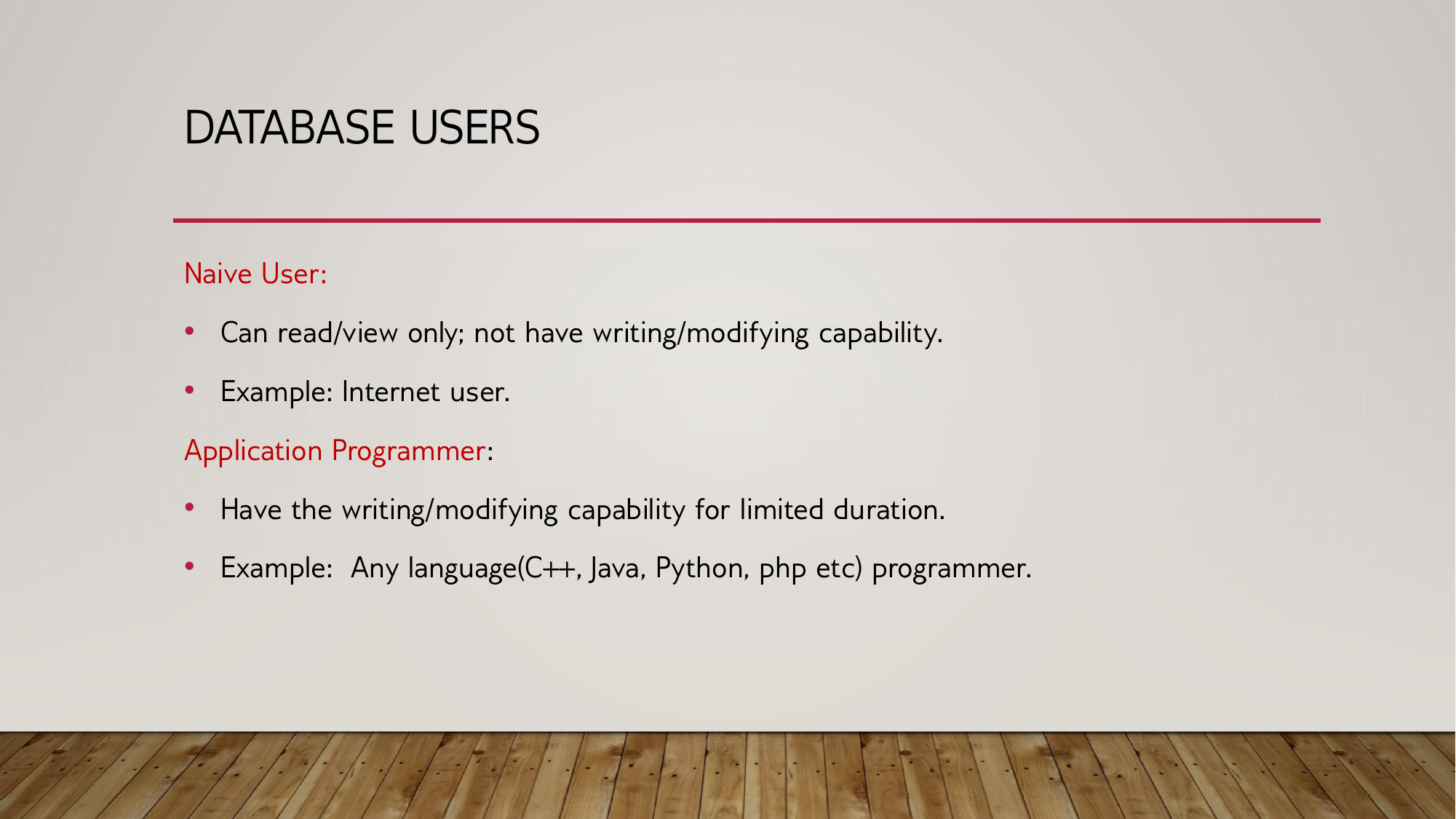

# Database users
Naive User:
 Can read/view only; not have writing/modifying capability.
 Example: Internet user.
Application Programmer:
 Have the writing/modifying capability for limited duration.
 Example:  Any language(C++, Java, Python, php etc) programmer.